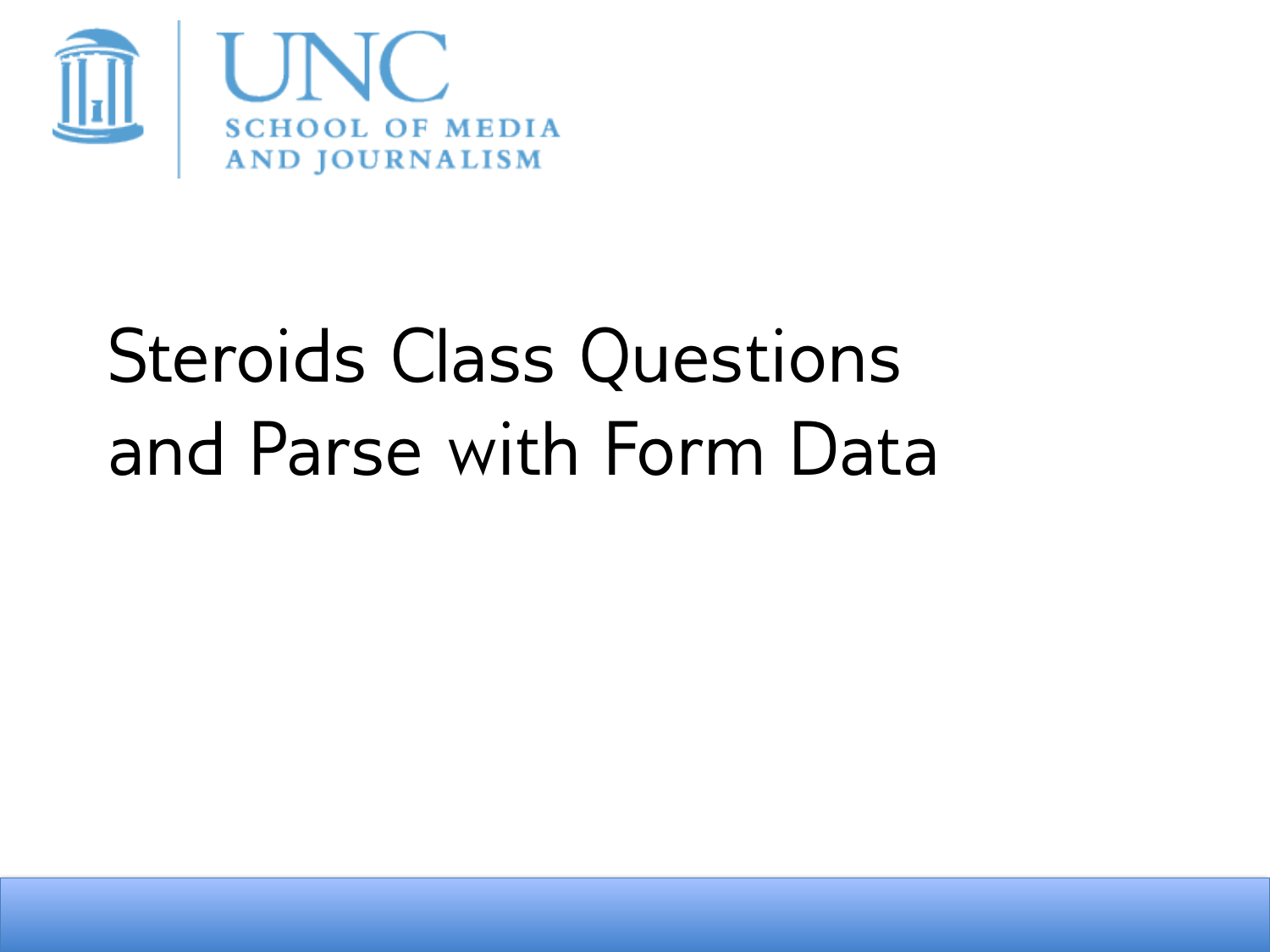

# Steroids Class Questions and Parse with Form Data